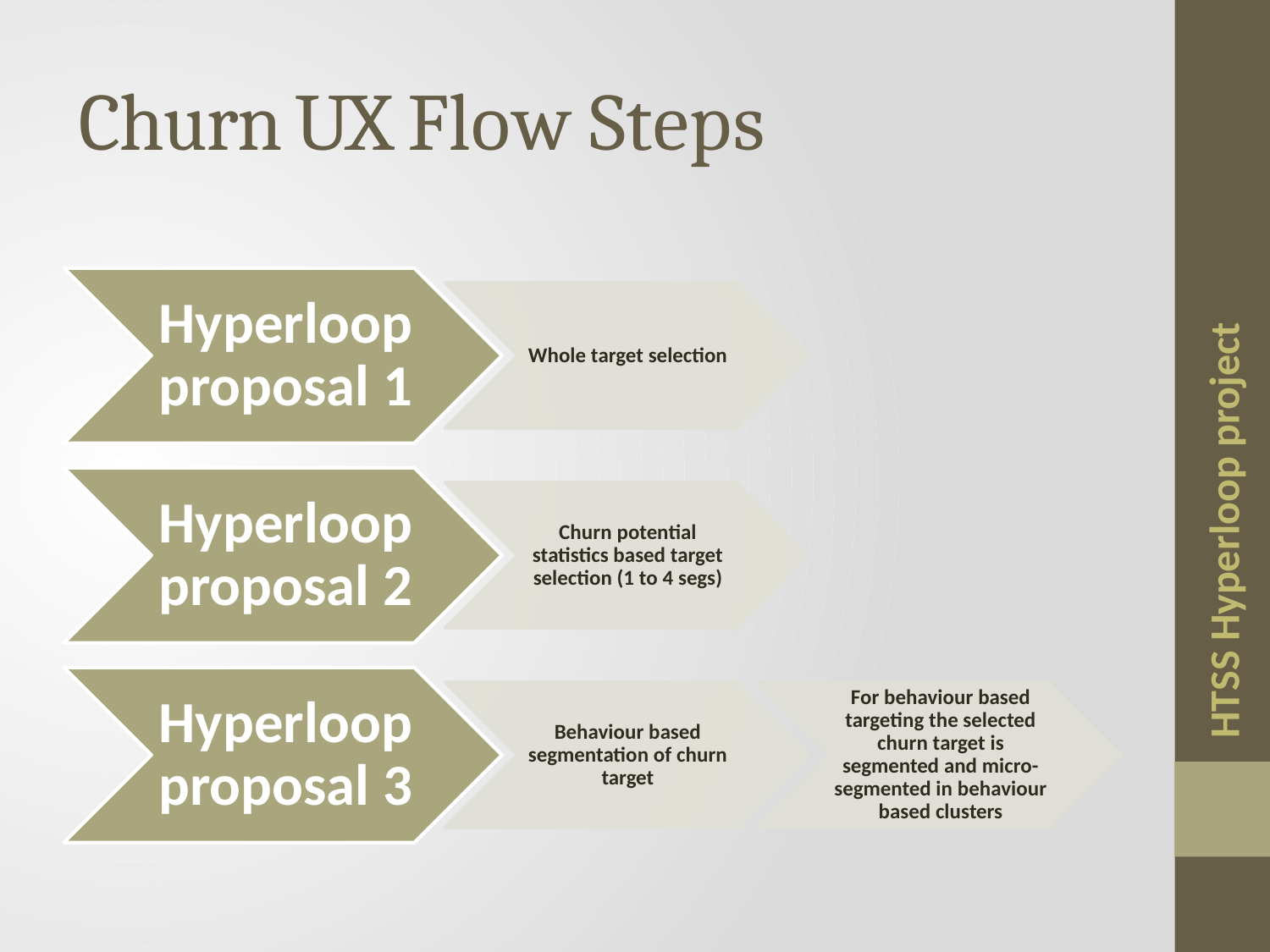

# Churn UX Flow Steps
Hyperloop proposal 1
Whole target selection
Hyperloop proposal 2
Churn potential statistics based target selection (1 to 4 segs)
Hyperloop proposal 3
Behaviour based segmentation of churn target
For behaviour based targeting the selected churn target is segmented and micro-segmented in behaviour based clusters